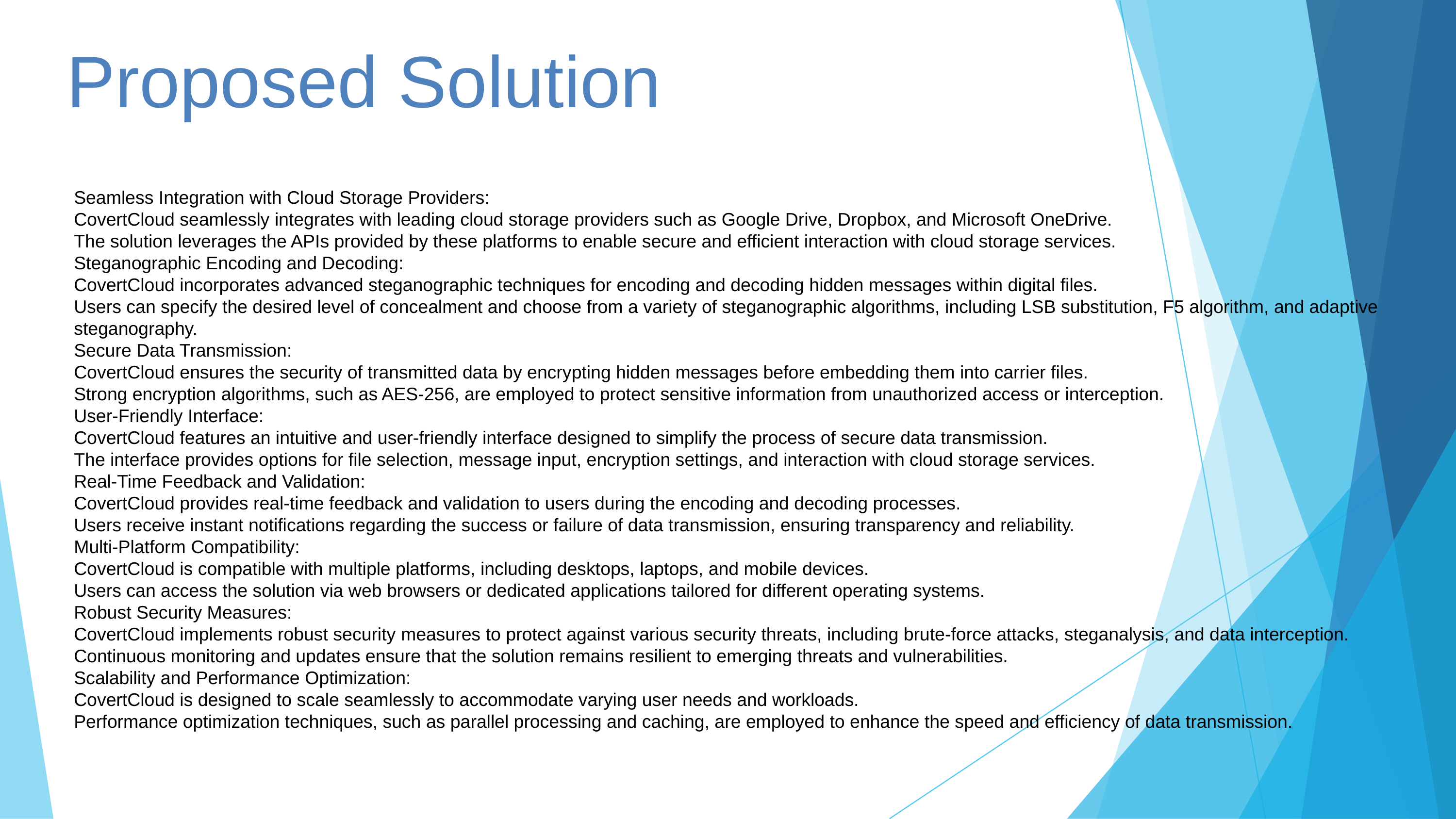

Proposed Solution
Seamless Integration with Cloud Storage Providers:
CovertCloud seamlessly integrates with leading cloud storage providers such as Google Drive, Dropbox, and Microsoft OneDrive.
The solution leverages the APIs provided by these platforms to enable secure and efficient interaction with cloud storage services.
Steganographic Encoding and Decoding:
CovertCloud incorporates advanced steganographic techniques for encoding and decoding hidden messages within digital files.
Users can specify the desired level of concealment and choose from a variety of steganographic algorithms, including LSB substitution, F5 algorithm, and adaptive steganography.
Secure Data Transmission:
CovertCloud ensures the security of transmitted data by encrypting hidden messages before embedding them into carrier files.
Strong encryption algorithms, such as AES-256, are employed to protect sensitive information from unauthorized access or interception.
User-Friendly Interface:
CovertCloud features an intuitive and user-friendly interface designed to simplify the process of secure data transmission.
The interface provides options for file selection, message input, encryption settings, and interaction with cloud storage services.
Real-Time Feedback and Validation:
CovertCloud provides real-time feedback and validation to users during the encoding and decoding processes.
Users receive instant notifications regarding the success or failure of data transmission, ensuring transparency and reliability.
Multi-Platform Compatibility:
CovertCloud is compatible with multiple platforms, including desktops, laptops, and mobile devices.
Users can access the solution via web browsers or dedicated applications tailored for different operating systems.
Robust Security Measures:
CovertCloud implements robust security measures to protect against various security threats, including brute-force attacks, steganalysis, and data interception.
Continuous monitoring and updates ensure that the solution remains resilient to emerging threats and vulnerabilities.
Scalability and Performance Optimization:
CovertCloud is designed to scale seamlessly to accommodate varying user needs and workloads.
Performance optimization techniques, such as parallel processing and caching, are employed to enhance the speed and efficiency of data transmission.